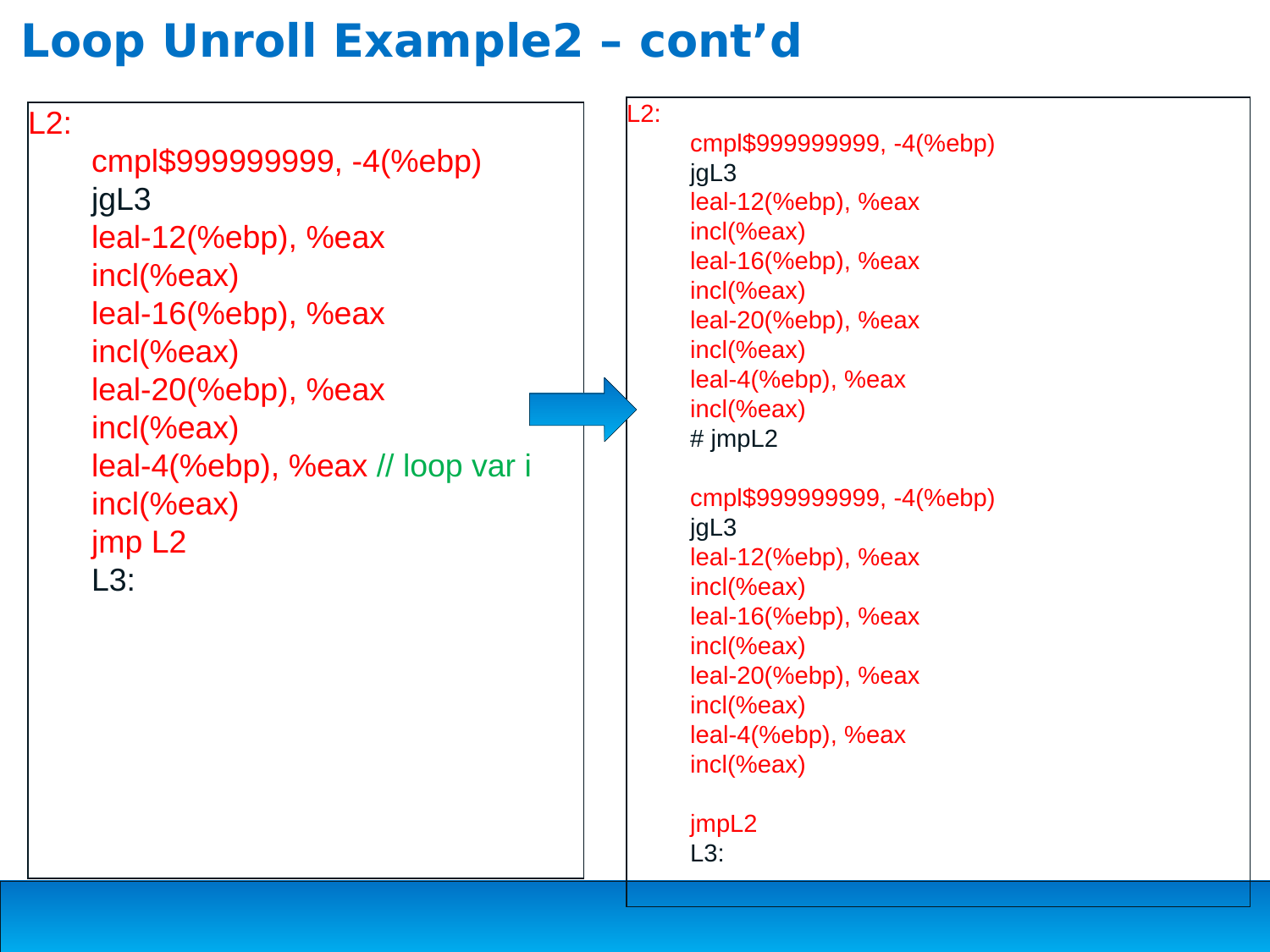

# Loop Unroll Example2 – cont’d
L2:
cmpl$999999999, -4(%ebp)
jgL3
leal-12(%ebp), %eax
incl(%eax)
leal-16(%ebp), %eax
incl(%eax)
leal-20(%ebp), %eax
incl(%eax)
leal-4(%ebp), %eax
incl(%eax)
# jmpL2

cmpl$999999999, -4(%ebp)
jgL3
leal-12(%ebp), %eax
incl(%eax)
leal-16(%ebp), %eax
incl(%eax)
leal-20(%ebp), %eax
incl(%eax)
leal-4(%ebp), %eax
incl(%eax)

jmpL2
L3:

L2:
cmpl$999999999, -4(%ebp)
jgL3
leal-12(%ebp), %eax
incl(%eax)
leal-16(%ebp), %eax
incl(%eax)
leal-20(%ebp), %eax
incl(%eax)
leal-4(%ebp), %eax // loop var i
incl(%eax)
jmp L2
L3: